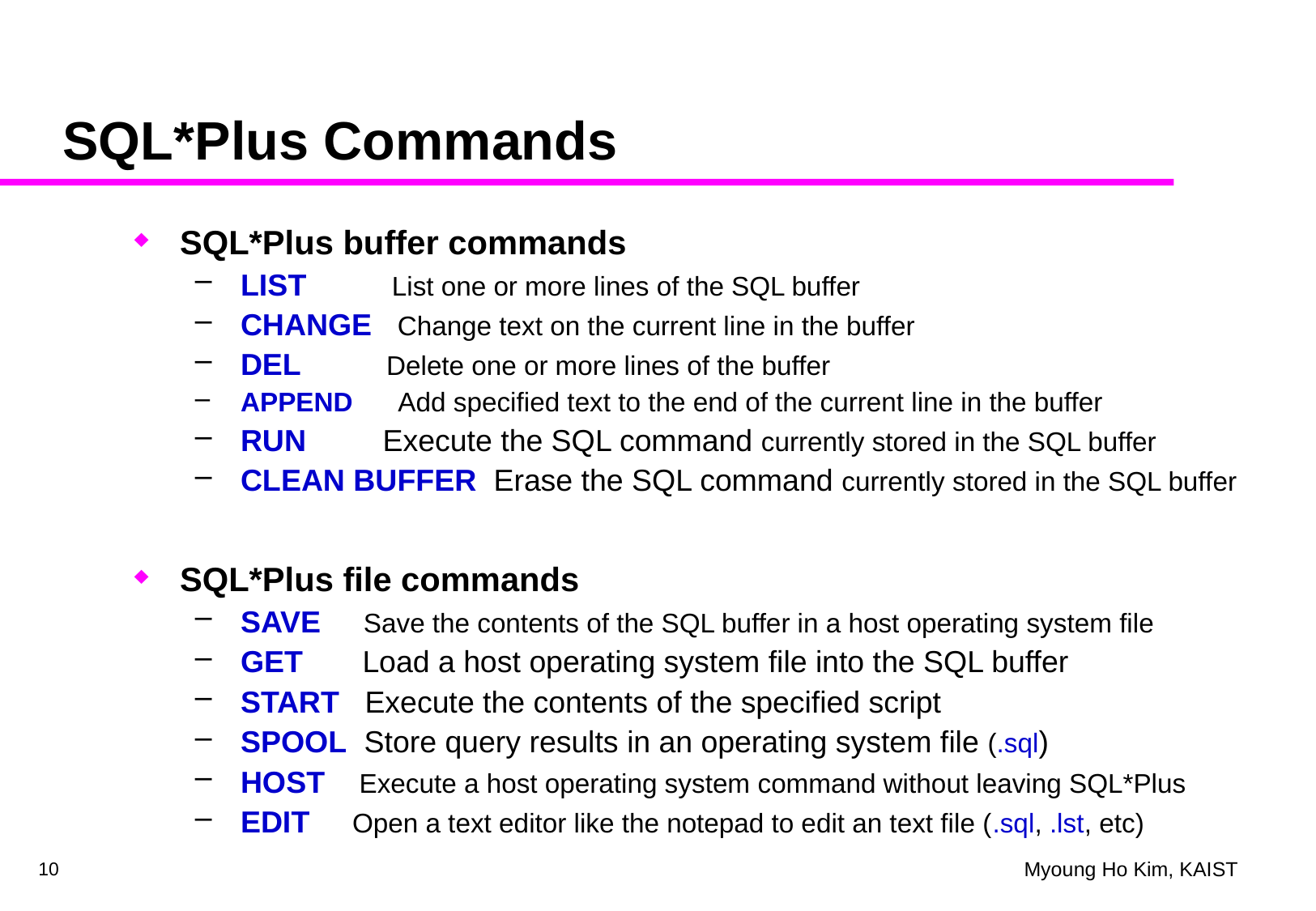

# SQL*Plus Commands
SQL*Plus buffer commands
LIST          List one or more lines of the SQL buffer
CHANGE   Change text on the current line in the buffer
DEL          Delete one or more lines of the buffer
APPEND      Add specified text to the end of the current line in the buffer
RUN         Execute the SQL command currently stored in the SQL buffer
CLEAN BUFFER  Erase the SQL command currently stored in the SQL buffer

SQL*Plus file commands
SAVE     Save the contents of the SQL buffer in a host operating system file
GET       Load a host operating system file into the SQL buffer
START   Execute the contents of the specified script
SPOOL  Store query results in an operating system file (.sql)
HOST    Execute a host operating system command without leaving SQL*Plus
EDIT     Open a text editor like the notepad to edit an text file (.sql, .lst, etc)

10